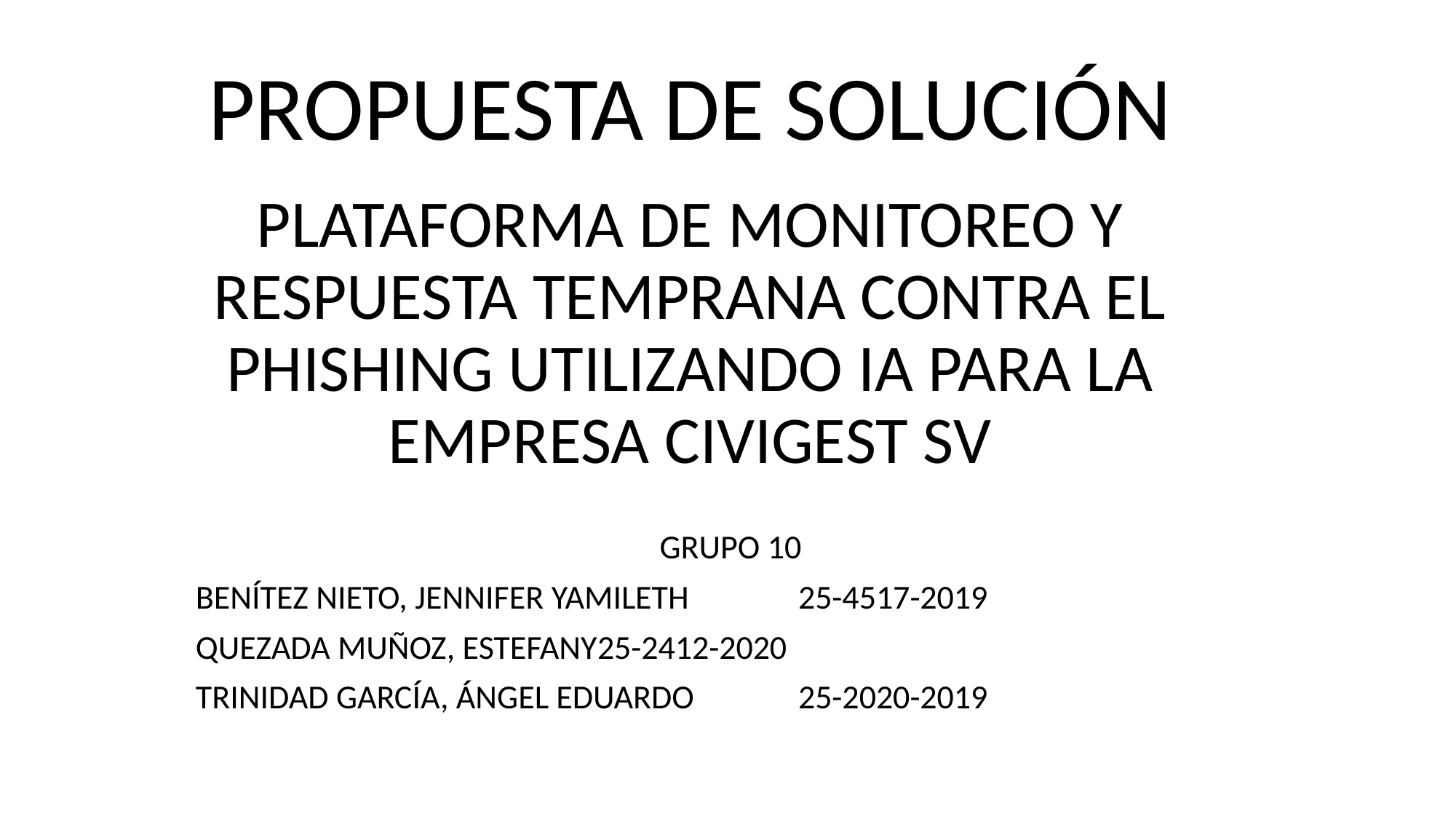

PROPUESTA DE SOLUCIÓN
# PLATAFORMA DE MONITOREO Y RESPUESTA TEMPRANA CONTRA EL PHISHING UTILIZANDO IA PARA LA EMPRESA CIVIGEST SV
GRUPO 10
BENÍTEZ NIETO, JENNIFER YAMILETH		25-4517-2019
QUEZADA MUÑOZ, ESTEFANY			25-2412-2020
TRINIDAD GARCÍA, ÁNGEL EDUARDO		25-2020-2019